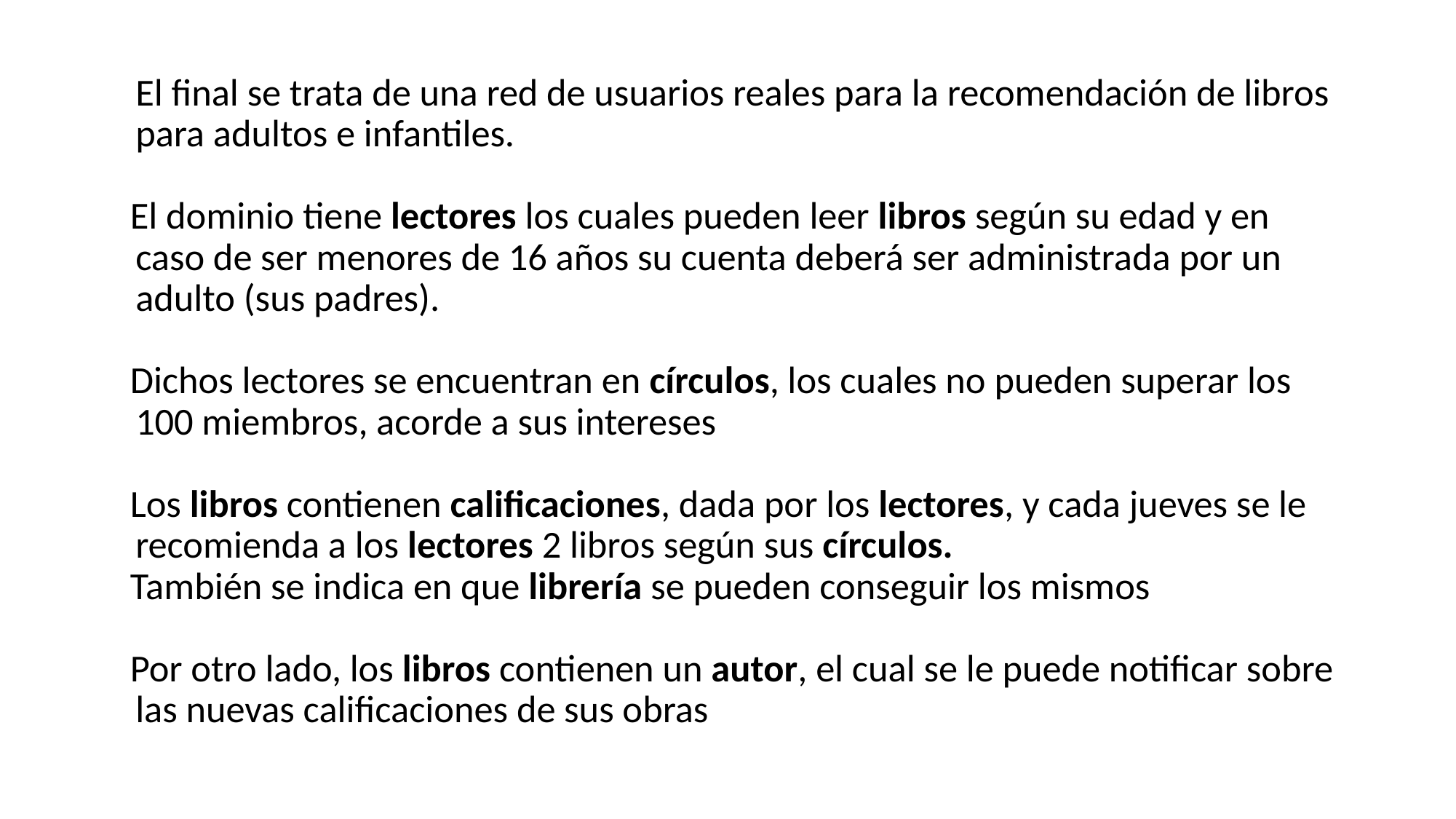

El final se trata de una red de usuarios reales para la recomendación de libros para adultos e infantiles.

El dominio tiene lectores los cuales pueden leer libros según su edad y en caso de ser menores de 16 años su cuenta deberá ser administrada por un adulto (sus padres).

Dichos lectores se encuentran en círculos, los cuales no pueden superar los 100 miembros, acorde a sus intereses

Los libros contienen calificaciones, dada por los lectores, y cada jueves se le recomienda a los lectores 2 libros según sus círculos.
También se indica en que librería se pueden conseguir los mismos

Por otro lado, los libros contienen un autor, el cual se le puede notificar sobre las nuevas calificaciones de sus obras